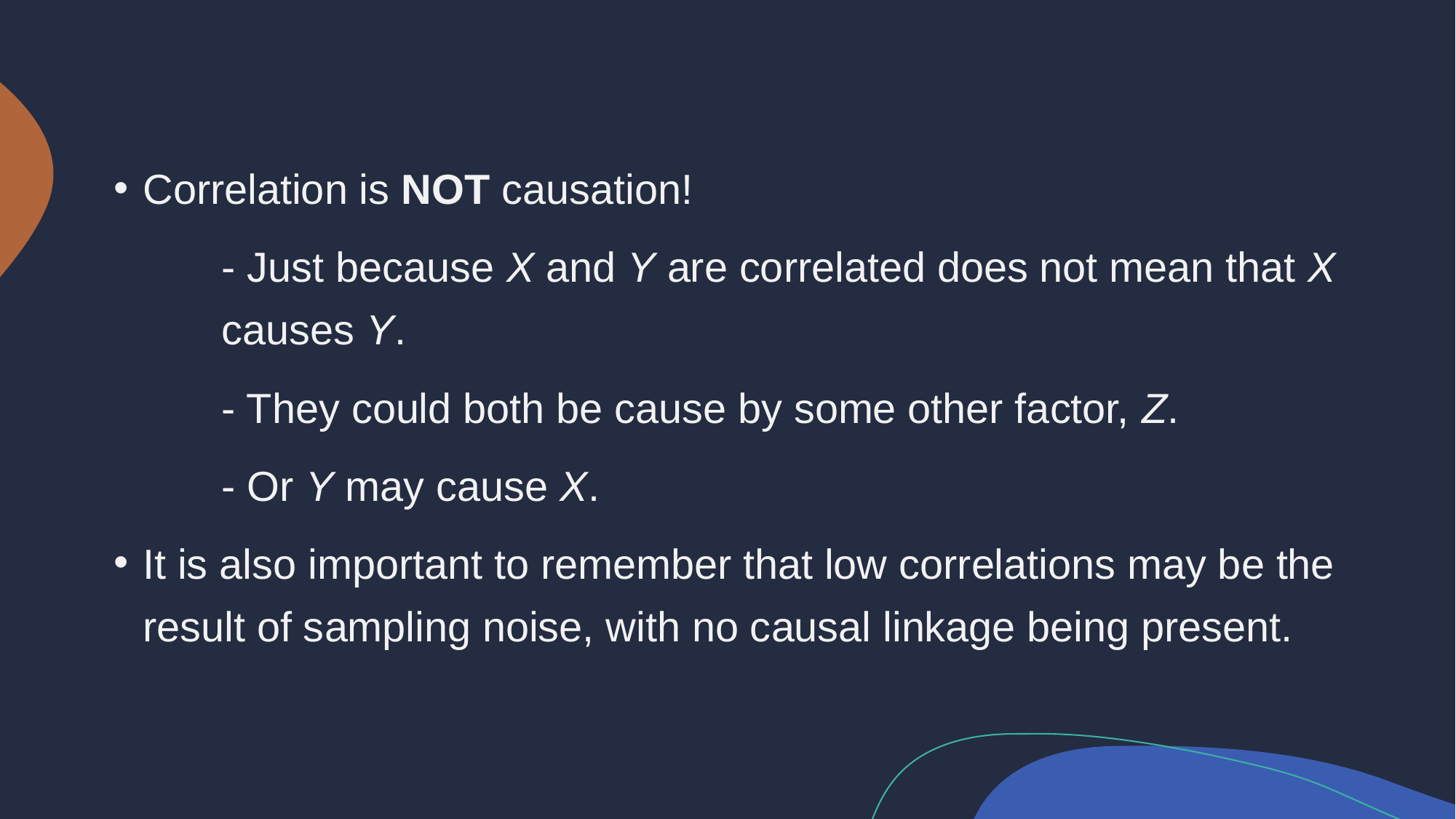

Correlation is NOT causation!
	- Just because X and Y are correlated does not mean that X 	causes Y.
	- They could both be cause by some other factor, Z.
	- Or Y may cause X.
It is also important to remember that low correlations may be the result of sampling noise, with no causal linkage being present.